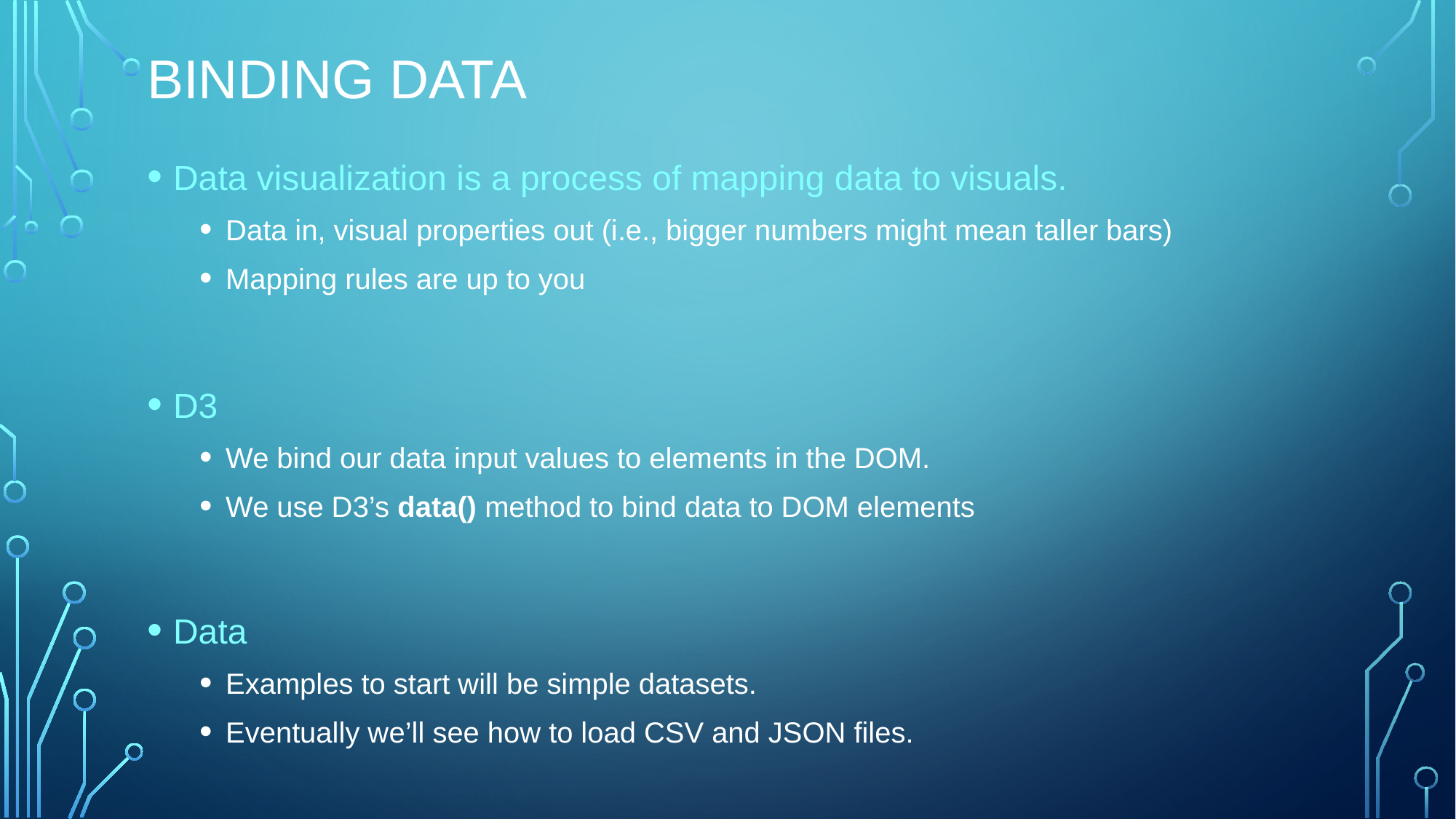

# Binding Data
Data visualization is a process of mapping data to visuals.
Data in, visual properties out (i.e., bigger numbers might mean taller bars)
Mapping rules are up to you

D3
We bind our data input values to elements in the DOM.
We use D3’s data() method to bind data to DOM elements

Data
Examples to start will be simple datasets.
Eventually we’ll see how to load CSV and JSON files.